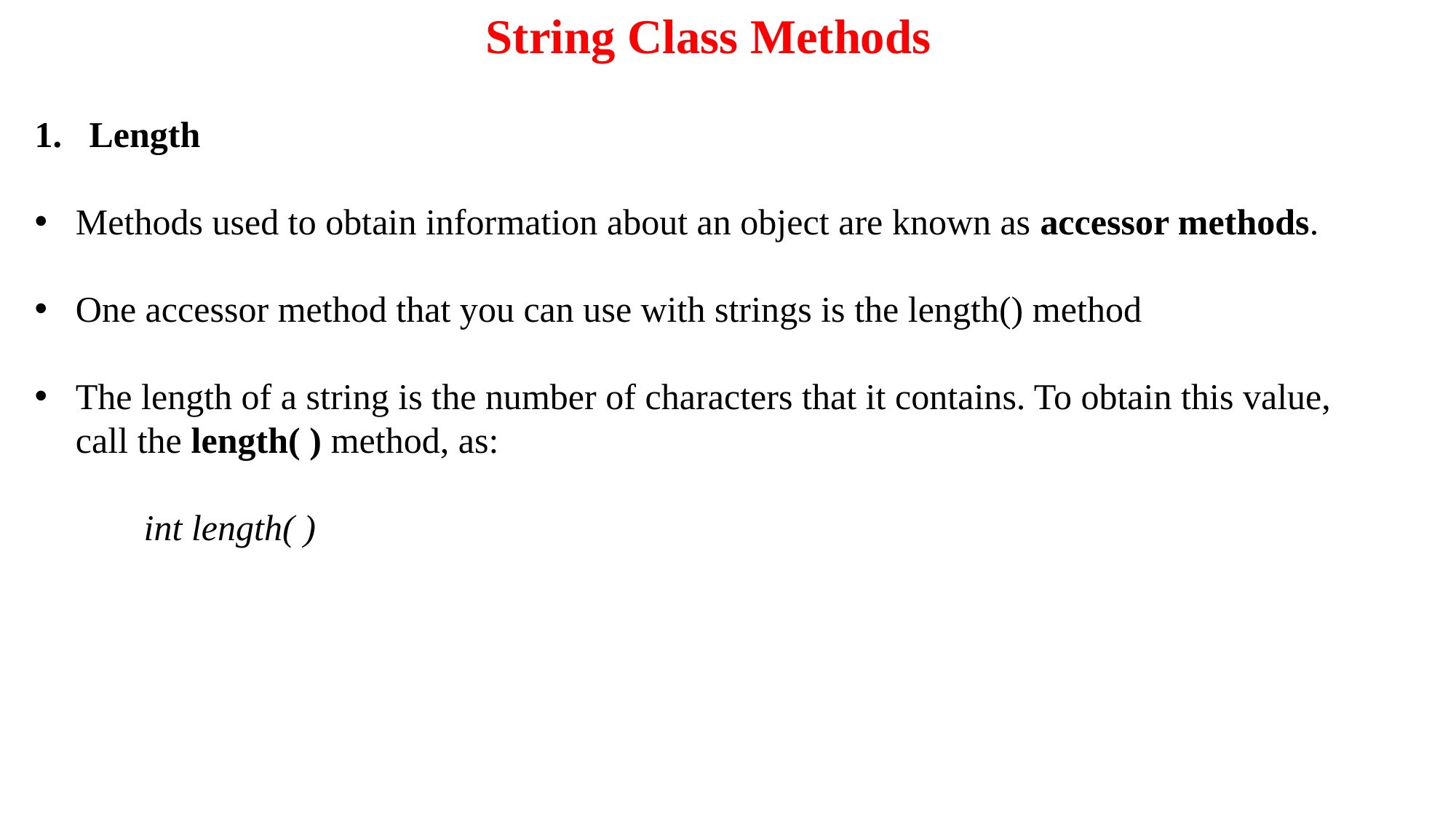

String Class Methods
Length

Methods used to obtain information about an object are known as accessor methods.

One accessor method that you can use with strings is the length() method

The length of a string is the number of characters that it contains. To obtain this value, call the length( ) method, as:

	int length( )